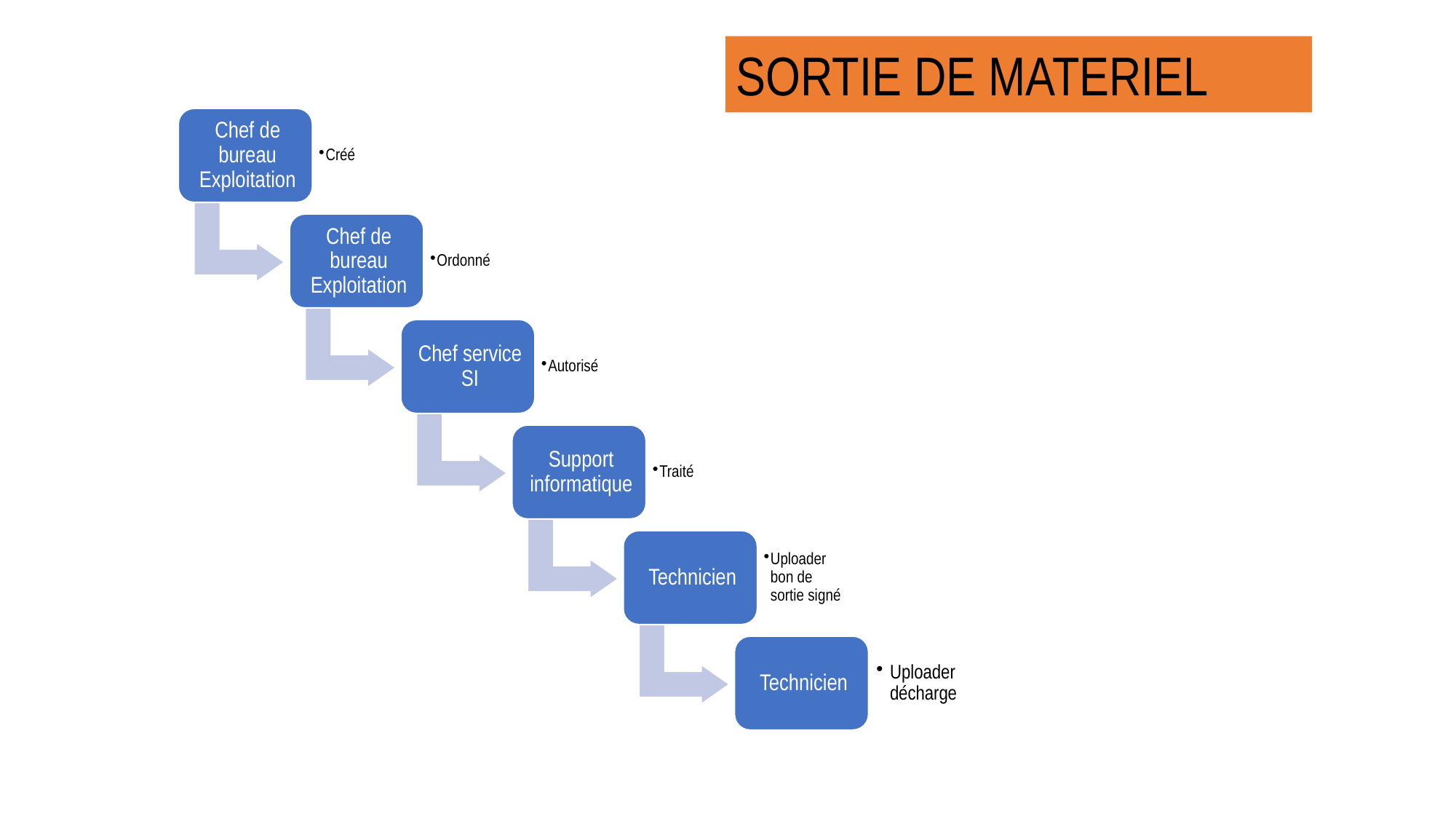

SORTIE DE MATERIEL
Chef de bureau Exploitation
Créé
Chef de bureau Exploitation
Ordonné
Chef service SI
Autorisé
Support informatique
Traité
Technicien
Uploader bon de sortie signé
Technicien
Uploader décharge